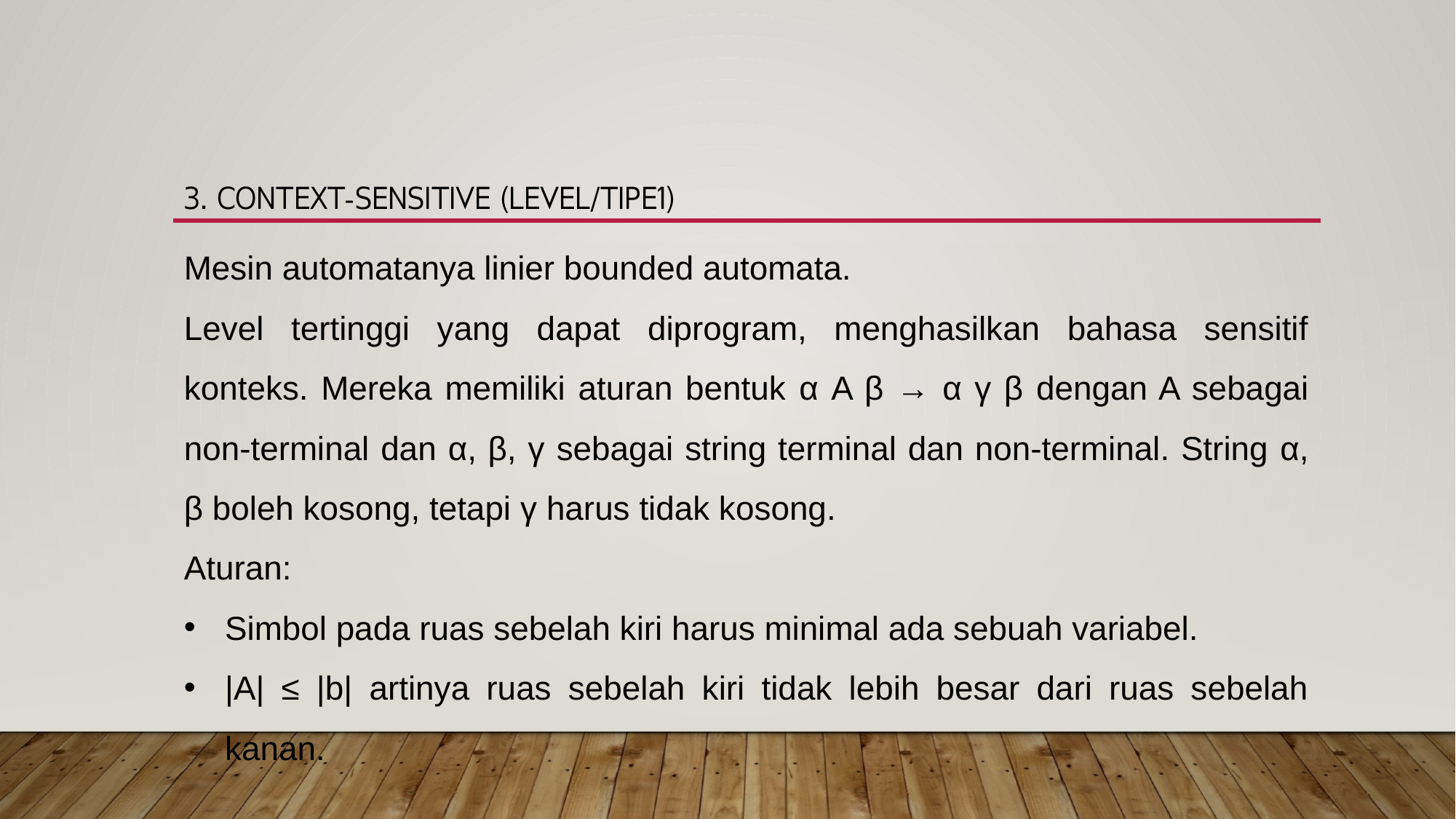

# 3. Context-Sensitive (Level/Tipe1)
Mesin automatanya linier bounded automata.
Level tertinggi yang dapat diprogram, menghasilkan bahasa sensitif konteks. Mereka memiliki aturan bentuk α A β → α γ β dengan A sebagai non-terminal dan α, β, γ sebagai string terminal dan non-terminal. String α, β boleh kosong, tetapi γ harus tidak kosong.
Aturan:
Simbol pada ruas sebelah kiri harus minimal ada sebuah variabel.
|A| ≤ |b| artinya ruas sebelah kiri tidak lebih besar dari ruas sebelah kanan.